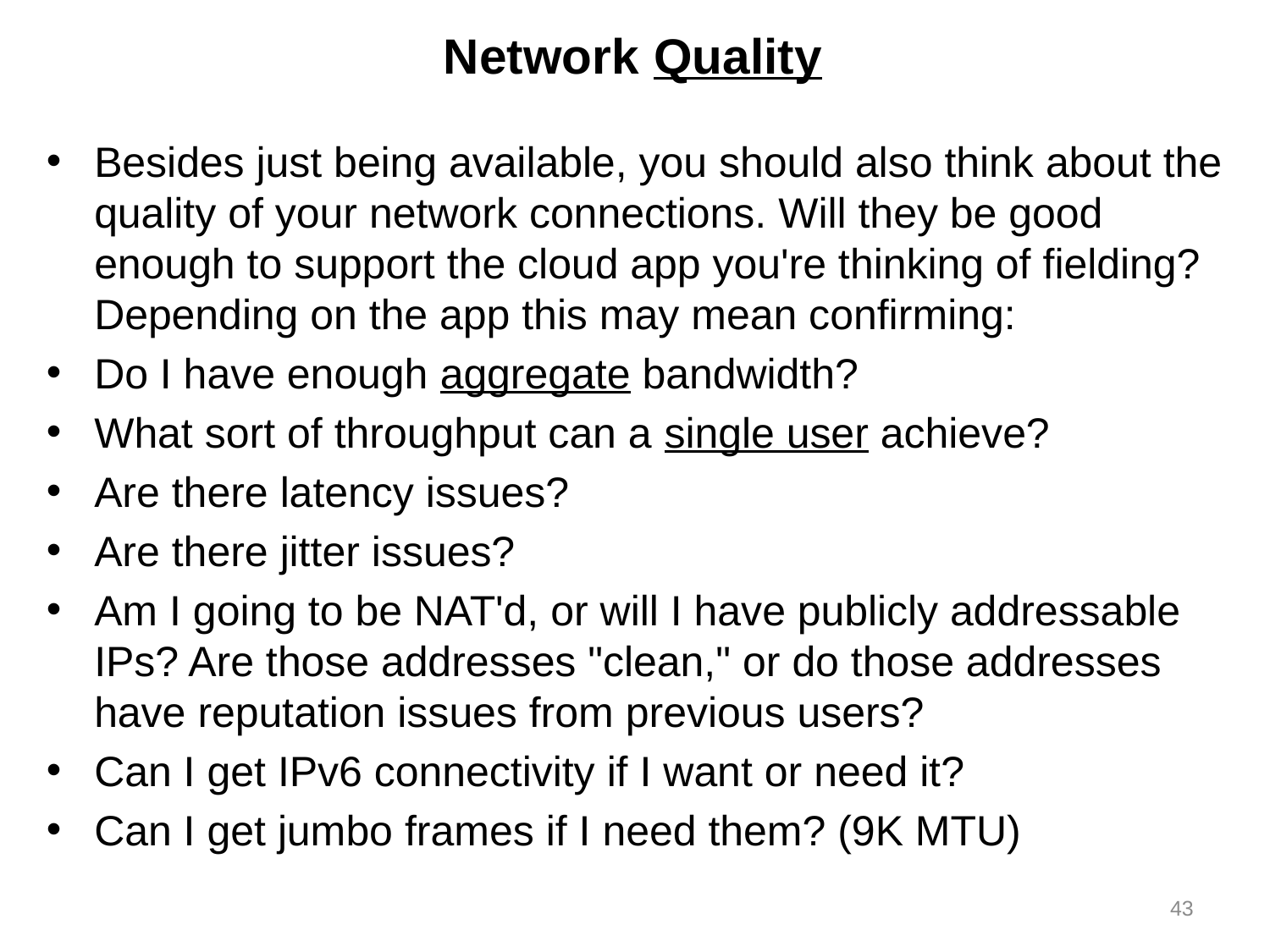

# Network Quality
Besides just being available, you should also think about the quality of your network connections. Will they be good enough to support the cloud app you're thinking of fielding? Depending on the app this may mean confirming:
Do I have enough aggregate bandwidth?
What sort of throughput can a single user achieve?
Are there latency issues?
Are there jitter issues?
Am I going to be NAT'd, or will I have publicly addressable IPs? Are those addresses "clean," or do those addresses have reputation issues from previous users?
Can I get IPv6 connectivity if I want or need it?
Can I get jumbo frames if I need them? (9K MTU)
43